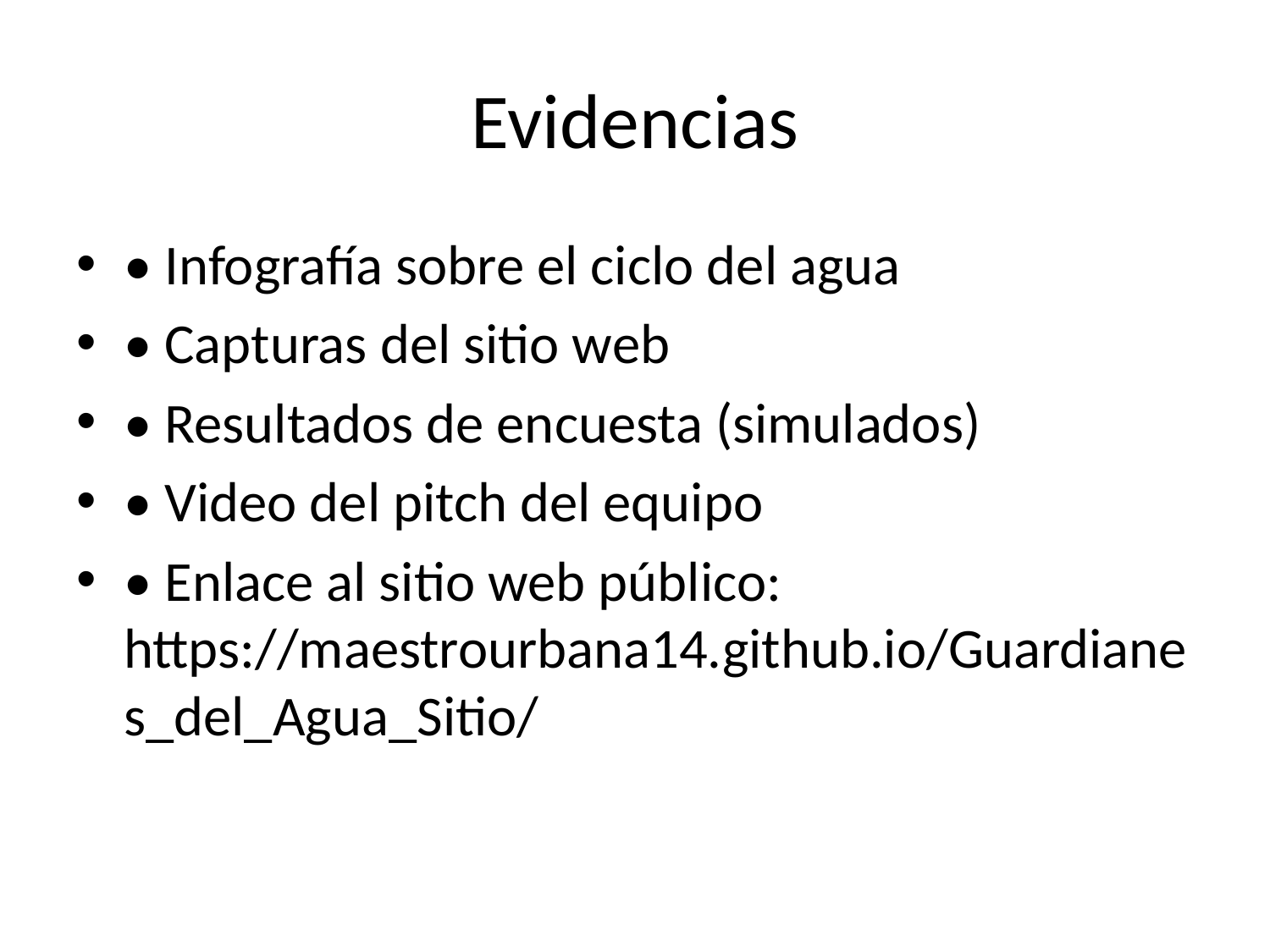

# Evidencias
• Infografía sobre el ciclo del agua
• Capturas del sitio web
• Resultados de encuesta (simulados)
• Video del pitch del equipo
• Enlace al sitio web público: https://maestrourbana14.github.io/Guardianes_del_Agua_Sitio/